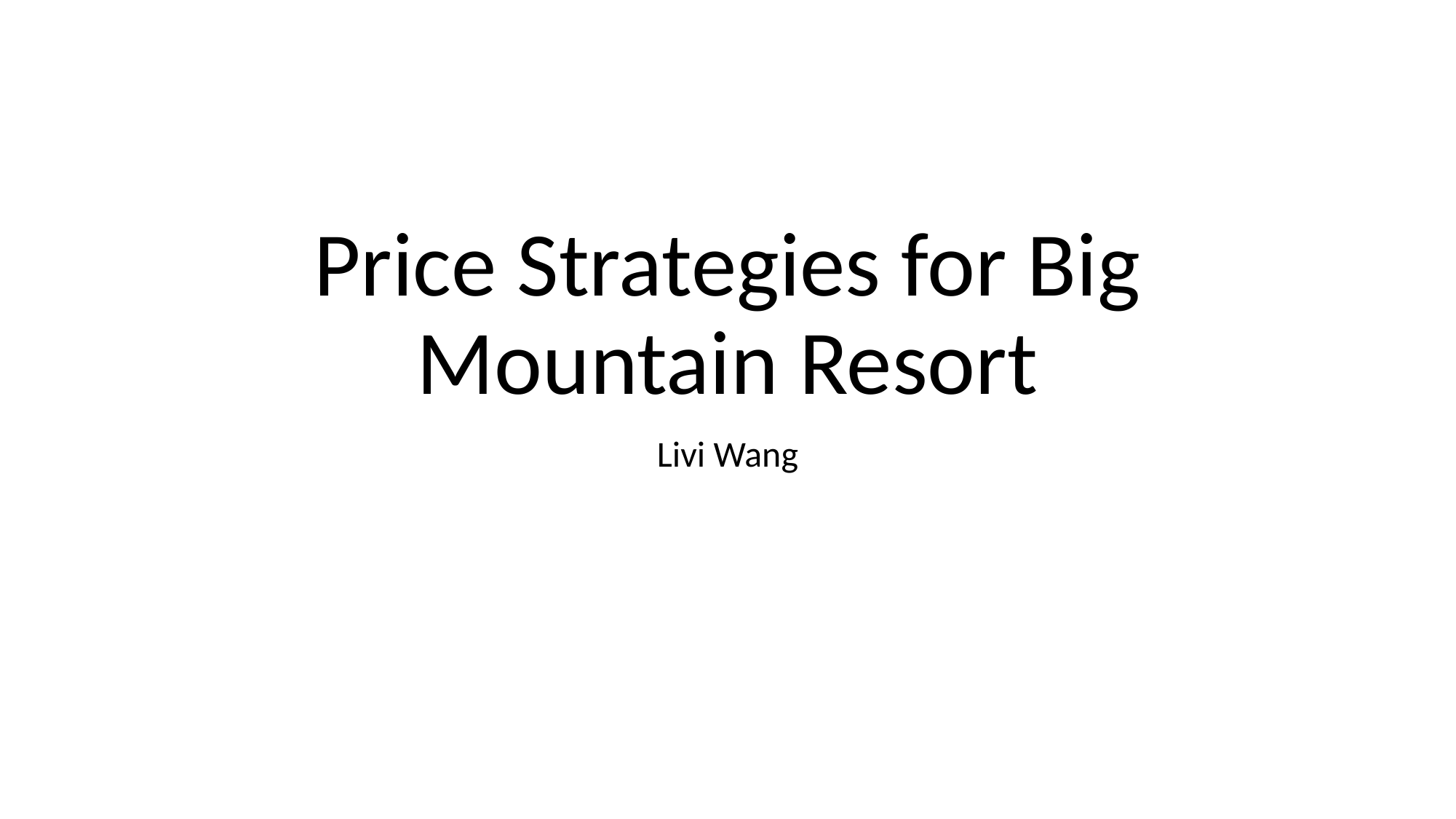

# Price Strategies for Big Mountain Resort
Livi Wang